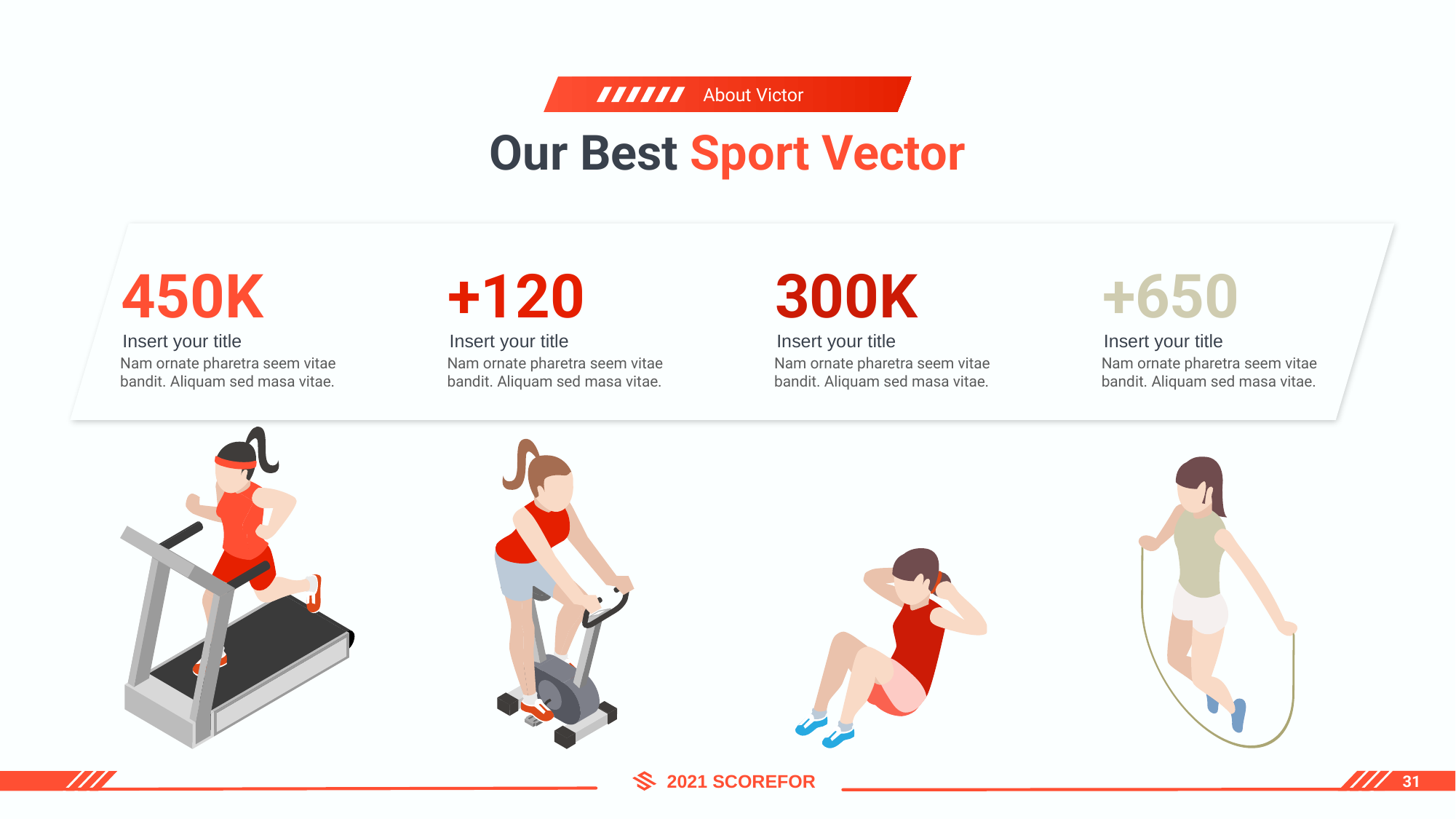

About Victor

Our Best Sport Vector

450K
+120
300K
+650
Insert your title
Insert your title
Insert your title
Insert your title
Nam ornate pharetra seem vitae bandit. Aliquam sed masa vitae.
Nam ornate pharetra seem vitae bandit. Aliquam sed masa vitae.
Nam ornate pharetra seem vitae bandit. Aliquam sed masa vitae.
Nam ornate pharetra seem vitae bandit. Aliquam sed masa vitae.